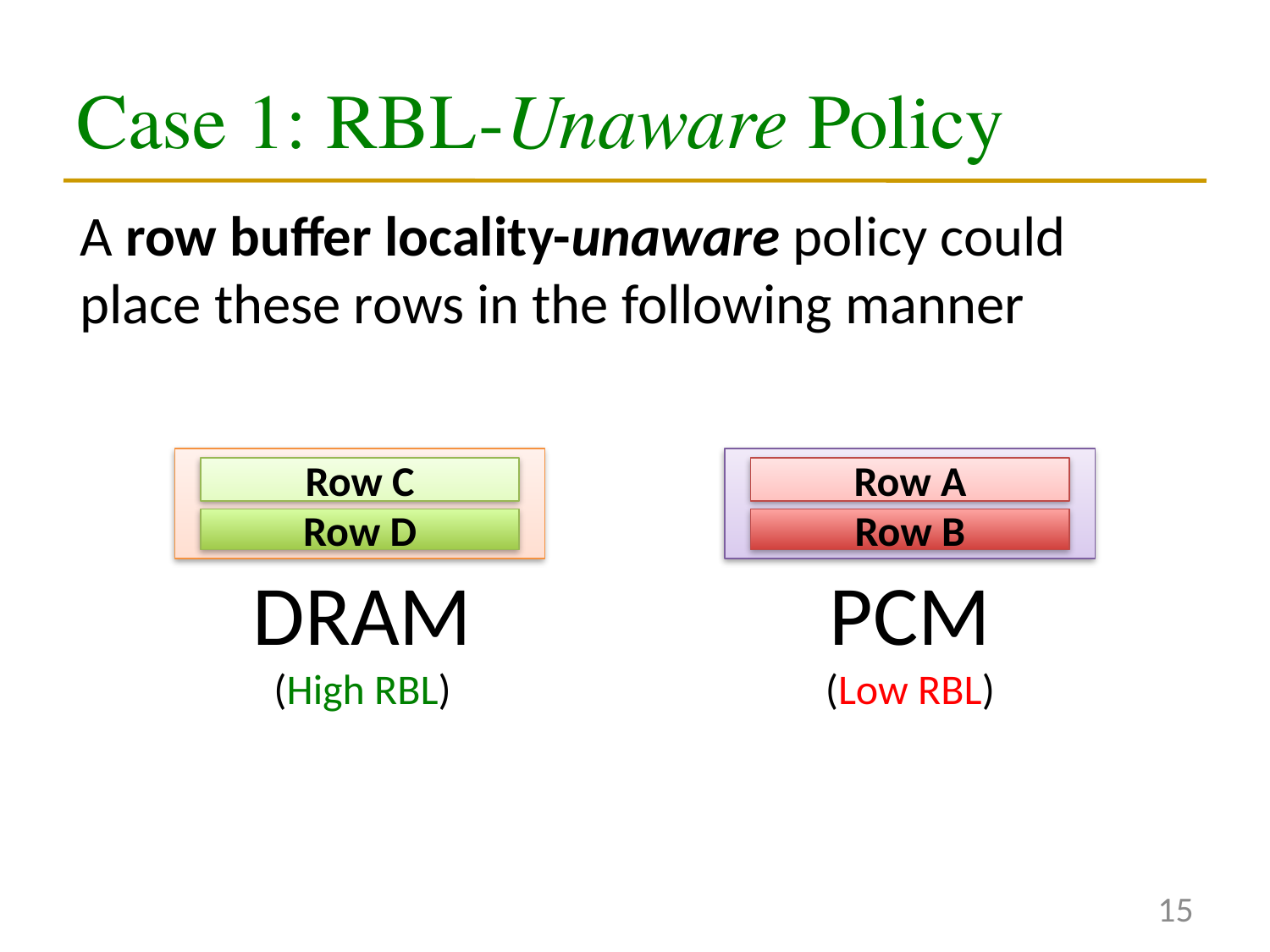

# Case 1: RBL-Unaware Policy
A row buffer locality-unaware policy could
place these rows in the following manner

Row C
Row A
Row D
Row B
DRAM
(High RBL)
PCM
(Low RBL)
15